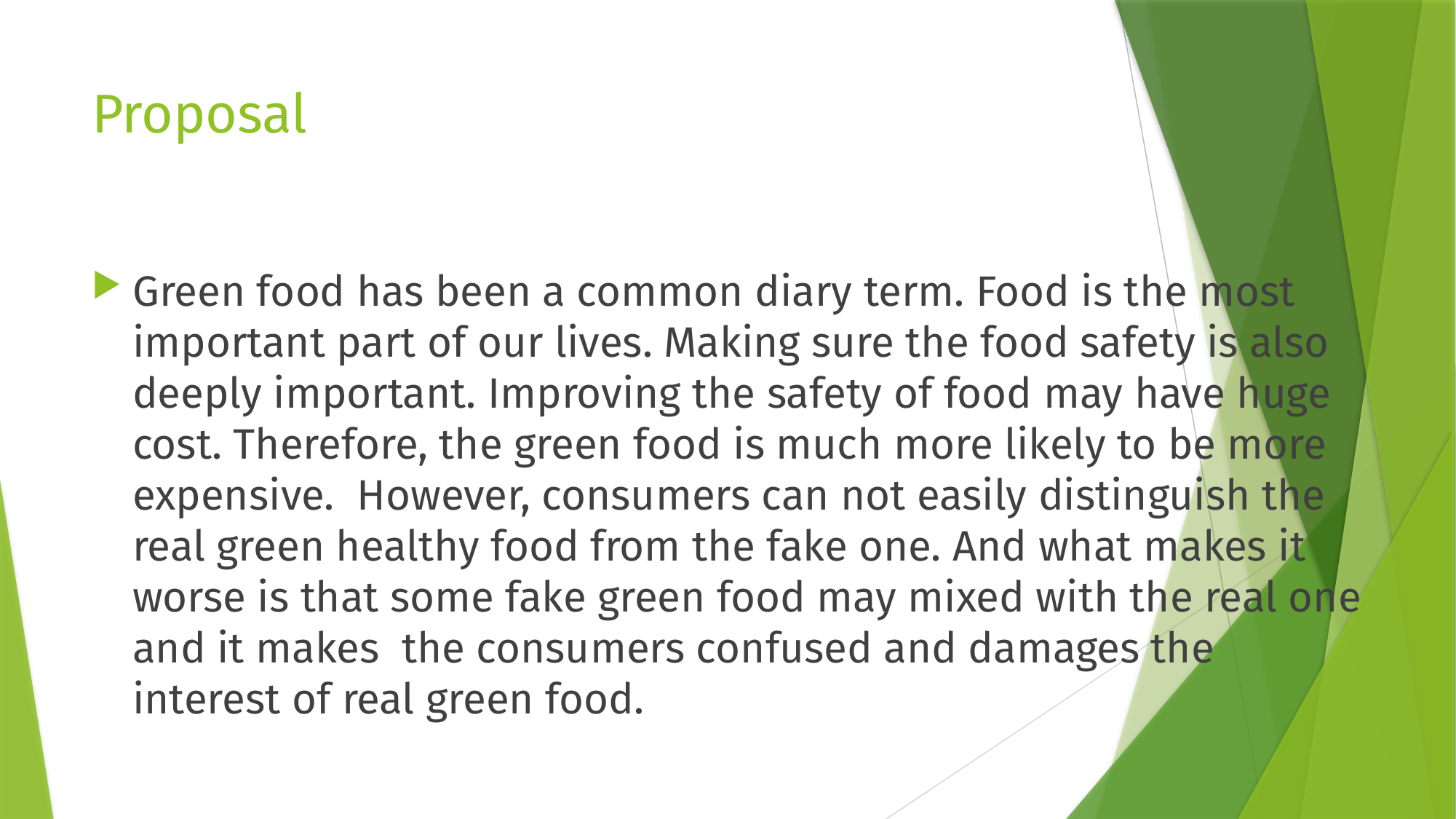

# Proposal
Green food has been a common diary term. Food is the most important part of our lives. Making sure the food safety is also deeply important. Improving the safety of food may have huge cost. Therefore, the green food is much more likely to be more expensive.  However, consumers can not easily distinguish the real green healthy food from the fake one. And what makes it worse is that some fake green food may mixed with the real one and it makes  the consumers confused and damages the interest of real green food.